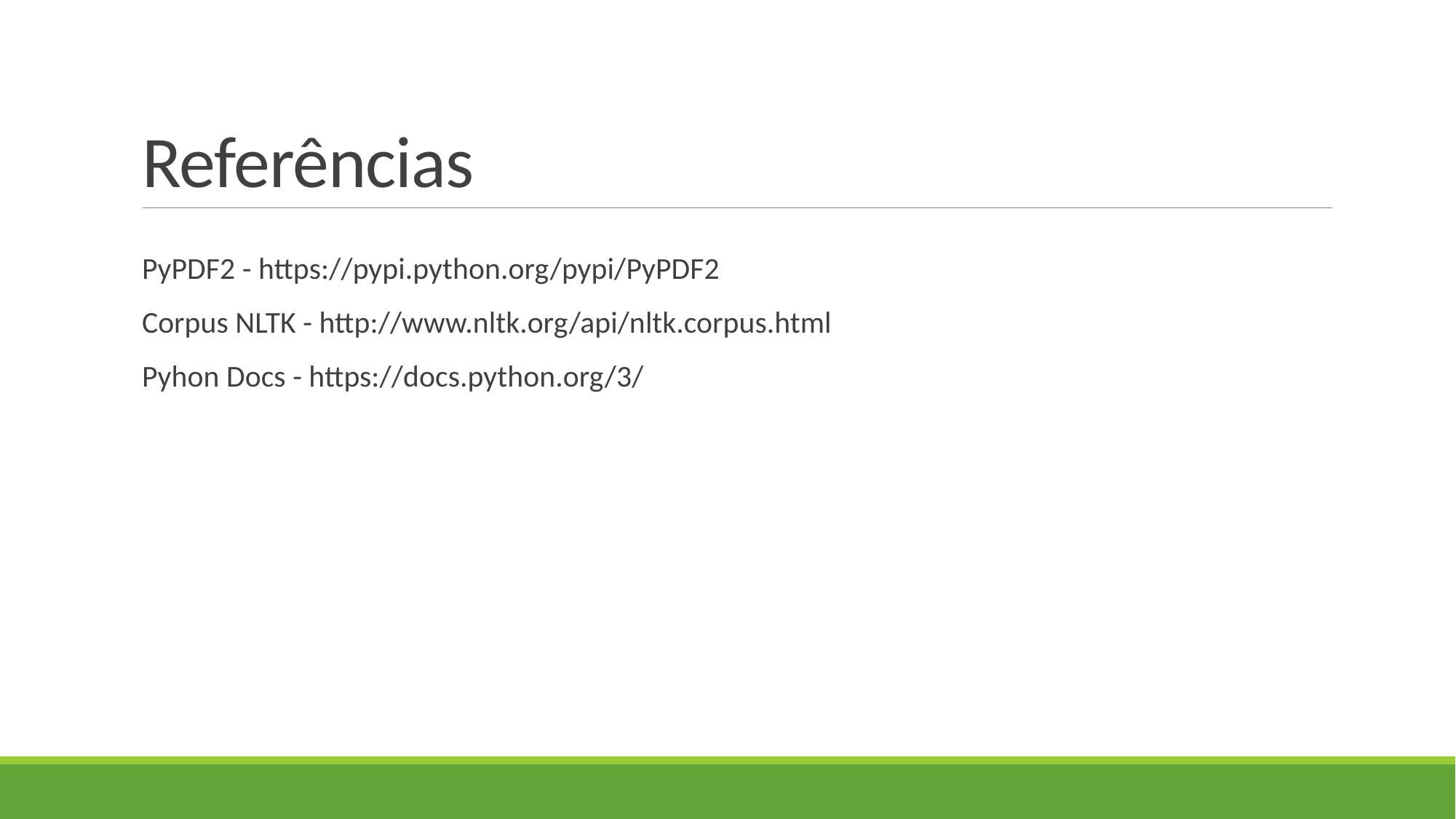

# Referências
PyPDF2 - https://pypi.python.org/pypi/PyPDF2
Corpus NLTK - http://www.nltk.org/api/nltk.corpus.html
Pyhon Docs - https://docs.python.org/3/